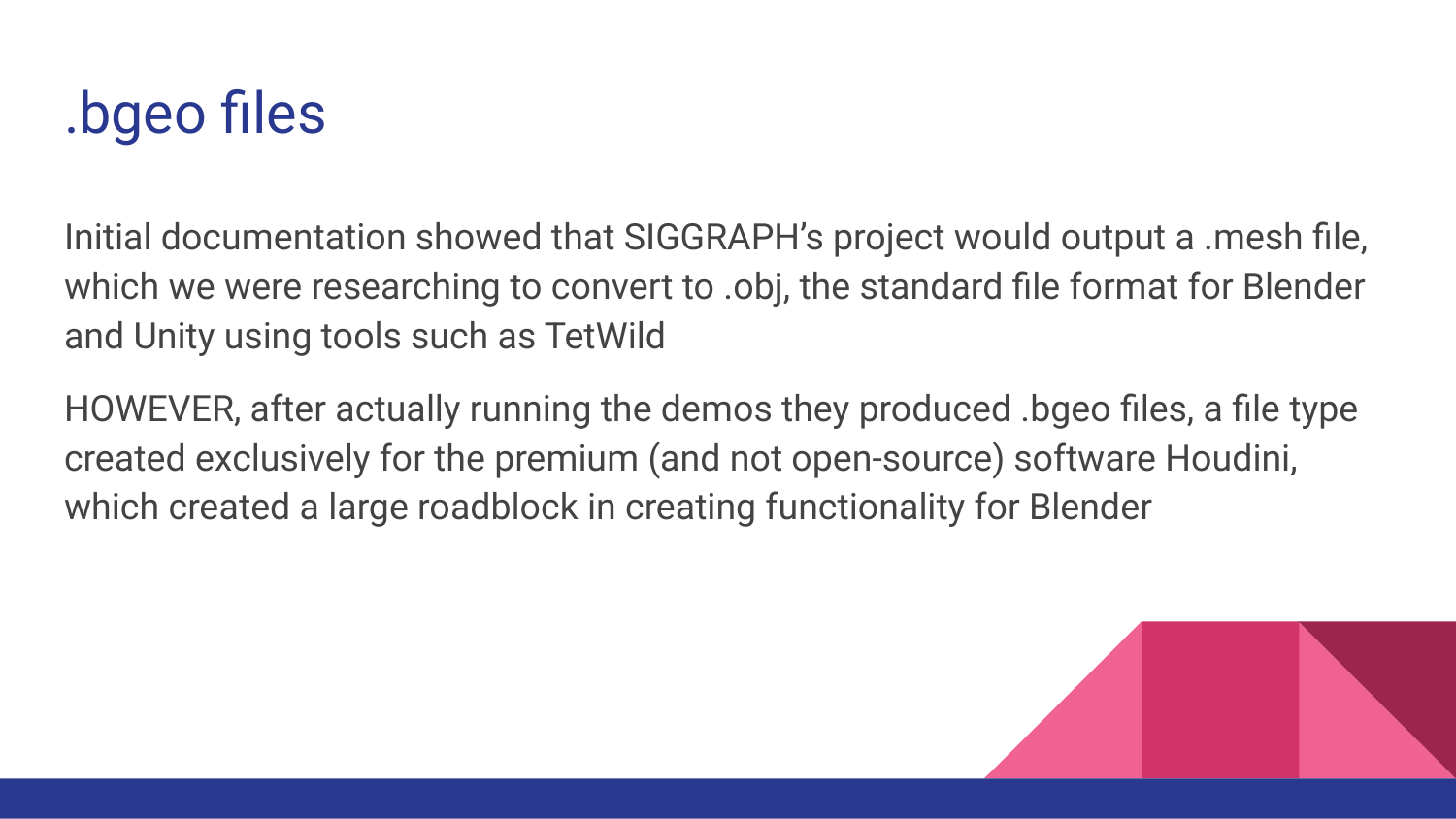

# .bgeo files
Initial documentation showed that SIGGRAPH’s project would output a .mesh file, which we were researching to convert to .obj, the standard file format for Blender and Unity using tools such as TetWild
HOWEVER, after actually running the demos they produced .bgeo files, a file type created exclusively for the premium (and not open-source) software Houdini, which created a large roadblock in creating functionality for Blender